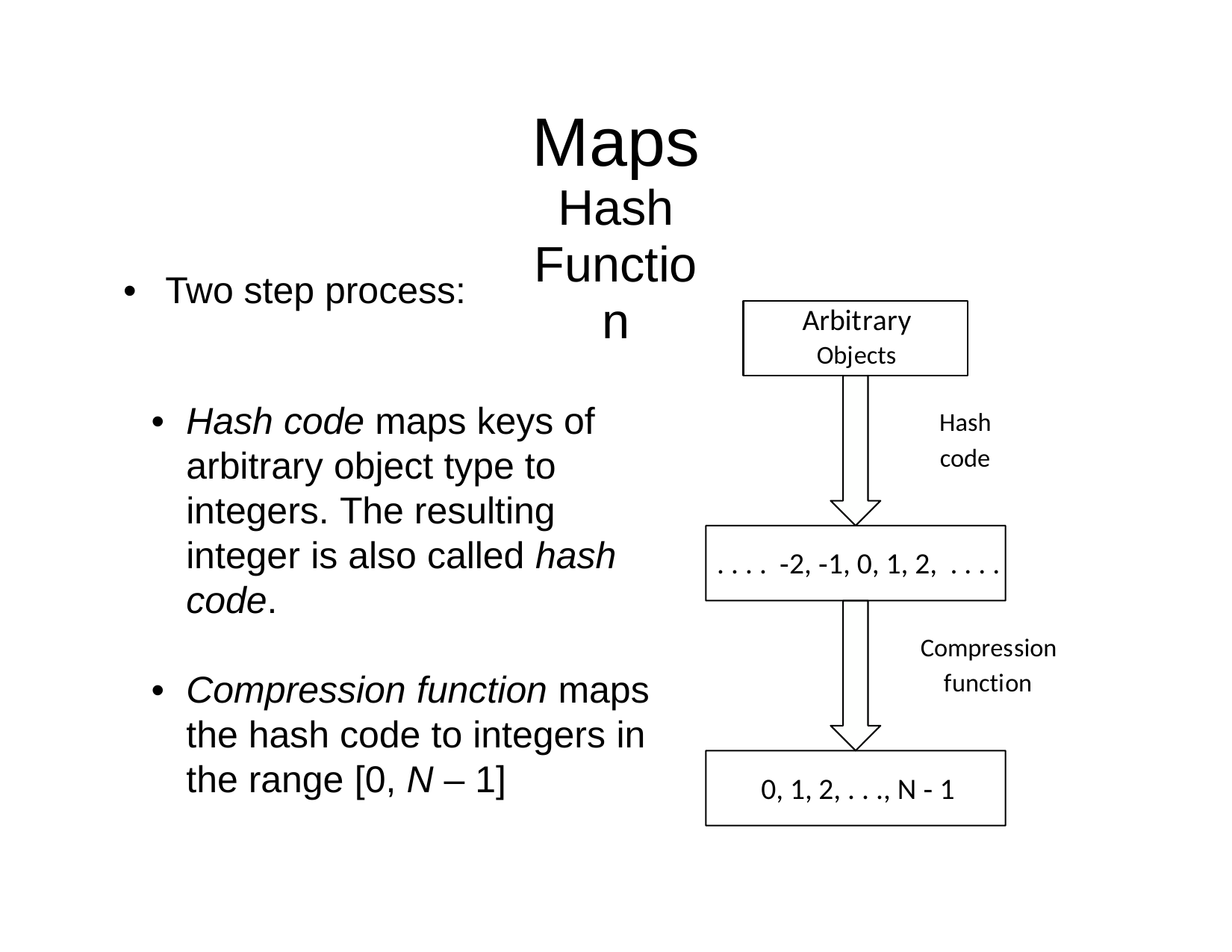

Maps
Hash Function
•
Two step process:

Arbitrary
Objects

•
Hash code maps keys of
arbitrary object type to integers. The resulting integer is also called hash code.
Hash
code

. . . . ‐2, ‐1, 0, 1, 2, . . . .

Compression
function
•
Compression function maps
the hash code to integers in the range [0, N – 1]

0, 1, 2, . . ., N ‐ 1